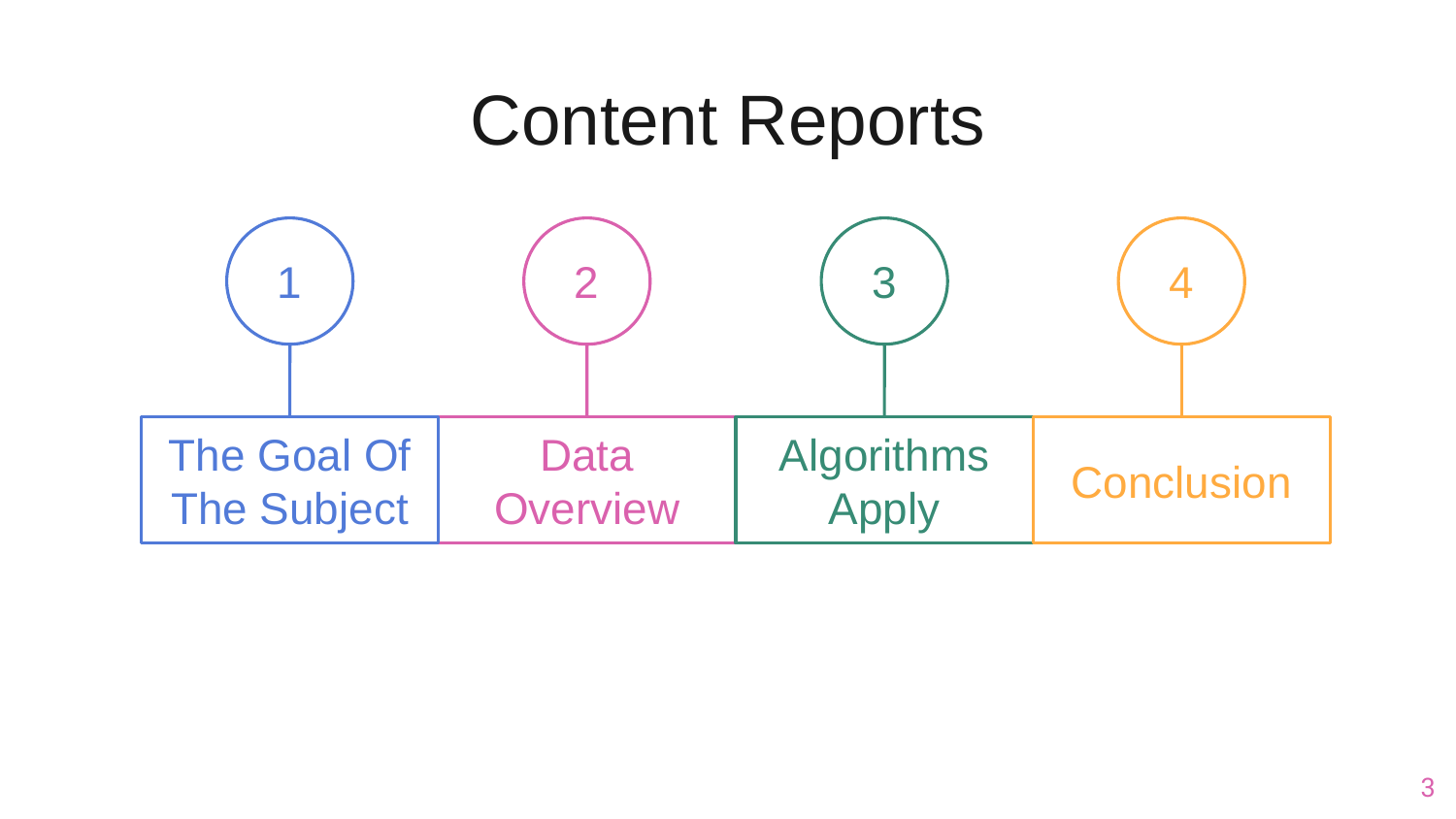

# Content Reports
1
2
3
4
The Goal Of The Subject
Data Overview
Algorithms Apply
Conclusion
3